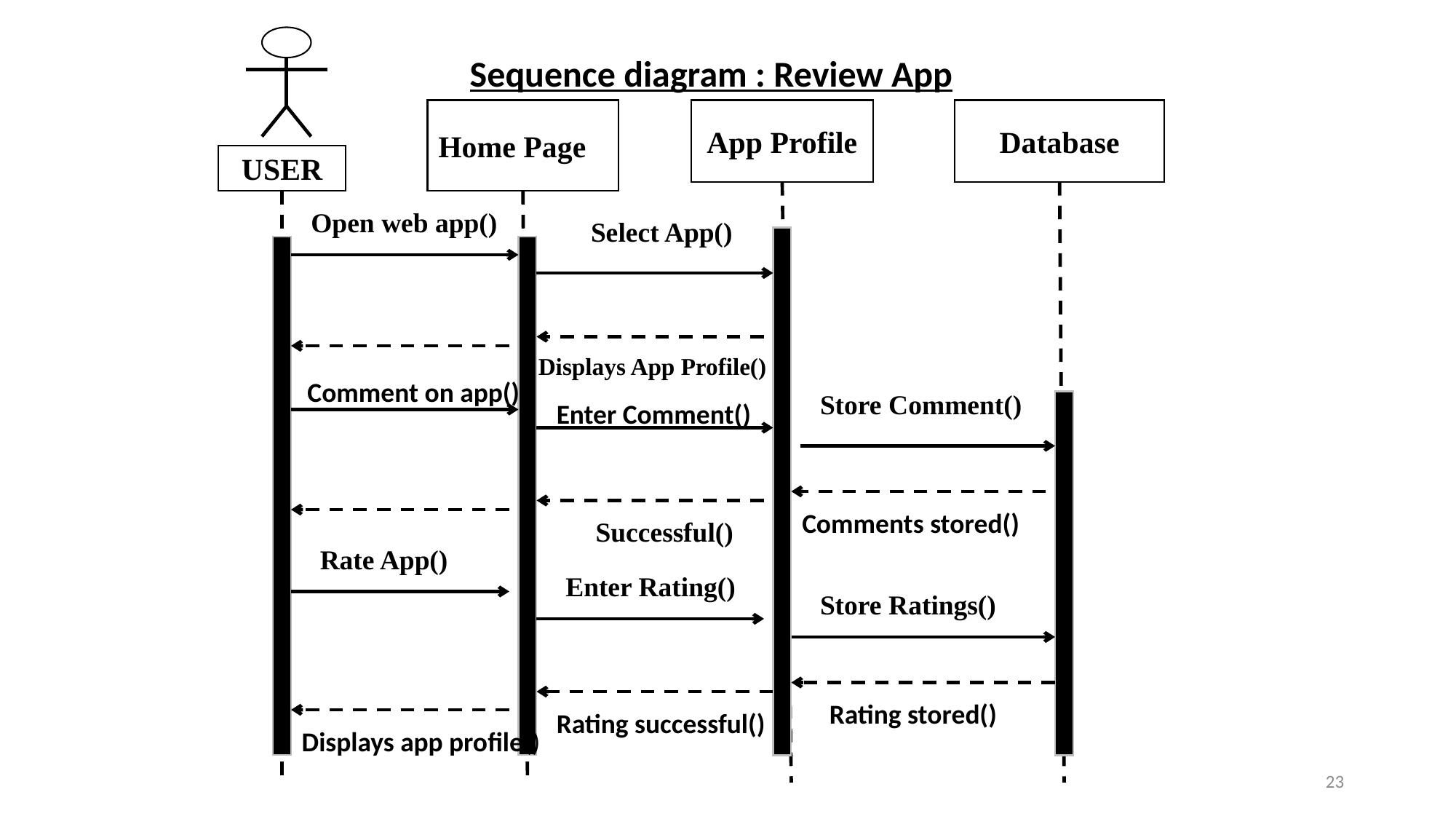

Home Page
App Profile
Database
USER
Open web app()
     Select App()

Displays App Profile()
Comment on app()
Store Comment()

Enter Comment()
Comments stored()
       Successful()
Rate App()
Enter Rating()
Store Ratings()
Rating stored()
Rating successful()
Displays app profile()
Sequence diagram : Review App
23